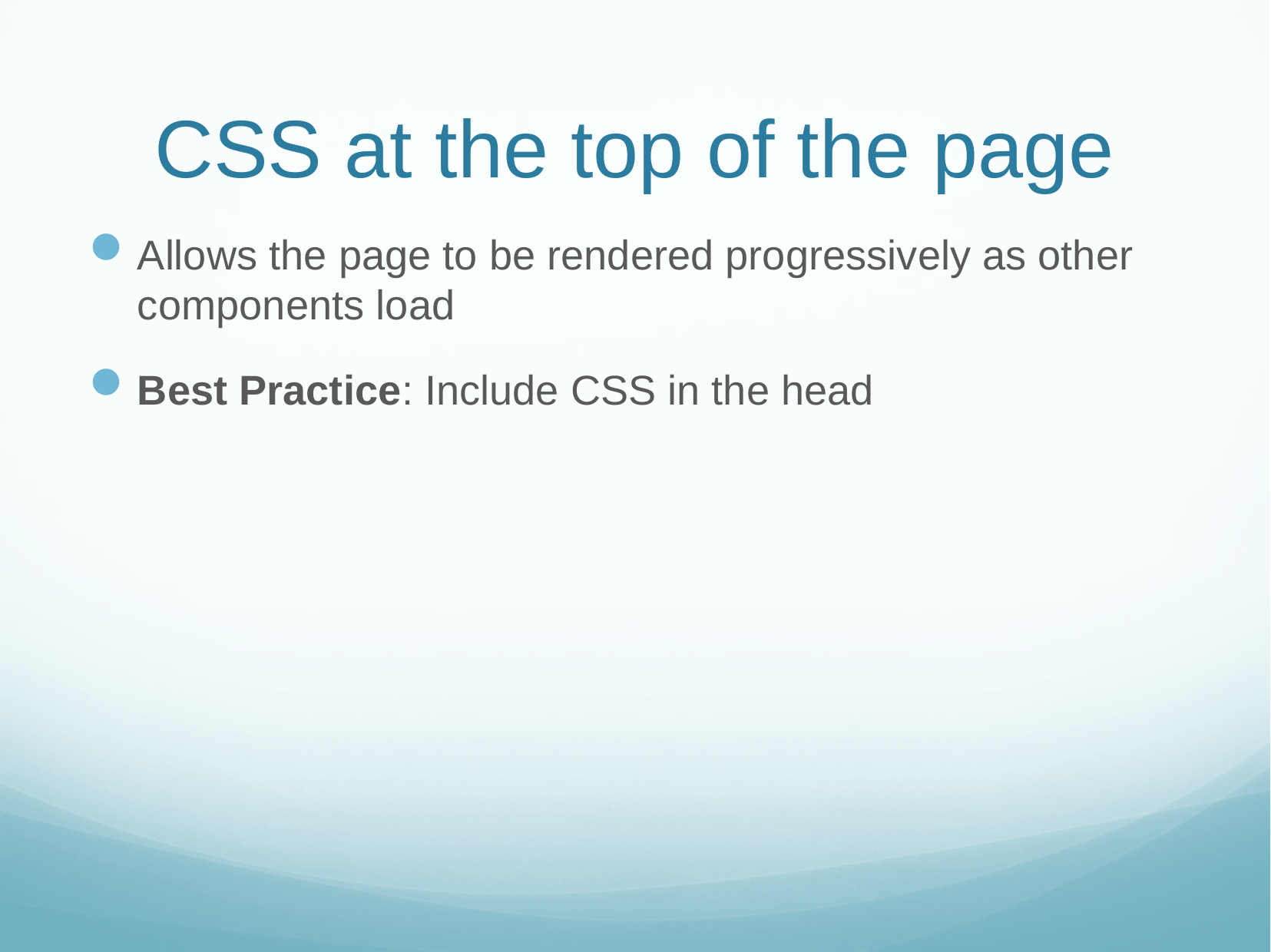

# CSS at the top of the page
Allows the page to be rendered progressively as other components load
Best Practice: Include CSS in the head